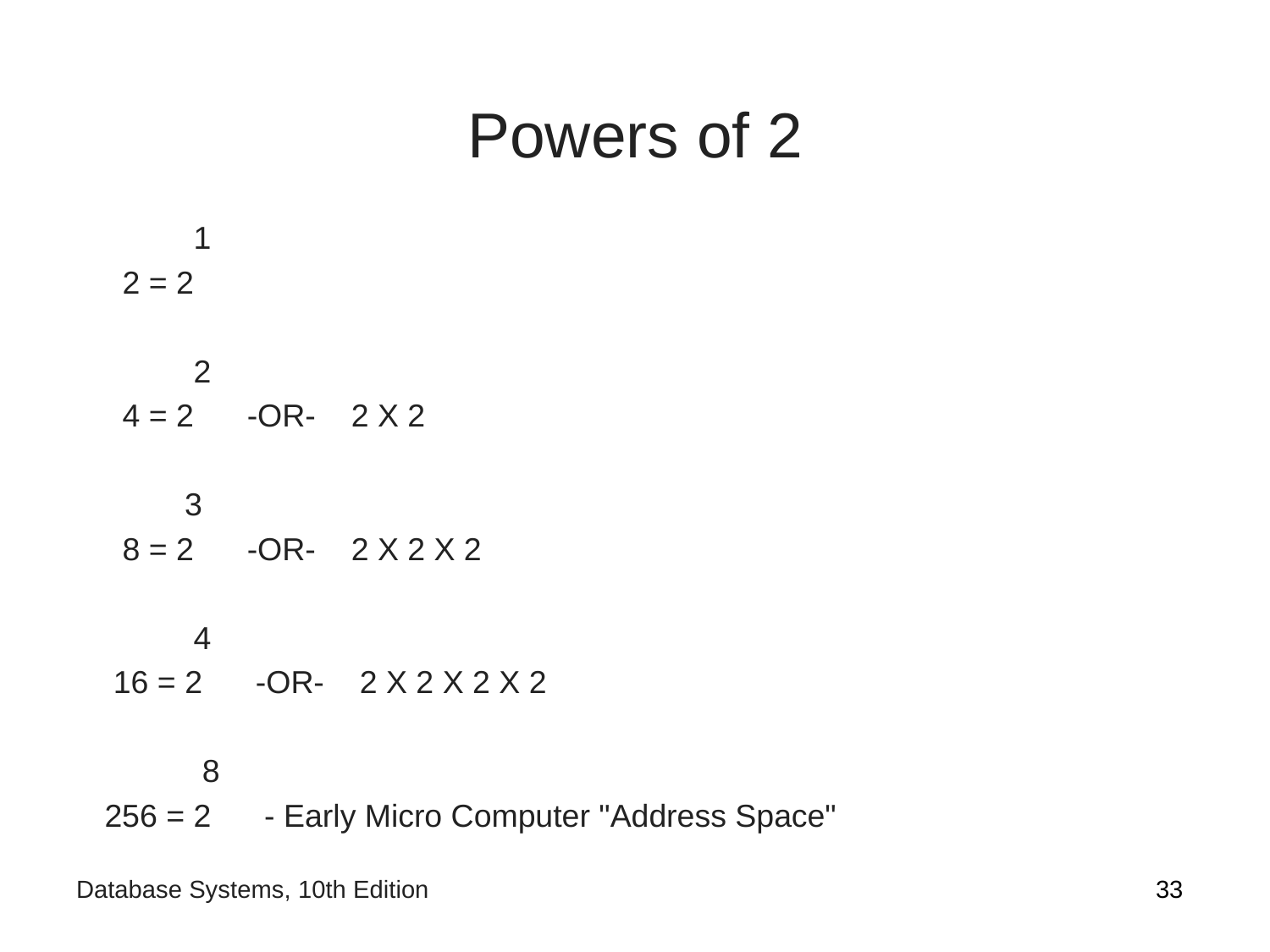

# Powers of 2
            1
    2 = 2

            2
    4 = 2      -OR-    2 X 2

           3
    8 = 2      -OR-    2 X 2 X 2

            4
   16 = 2      -OR-    2 X 2 X 2 X 2

             8
  256 = 2      - Early Micro Computer "Address Space"
33
Database Systems, 10th Edition